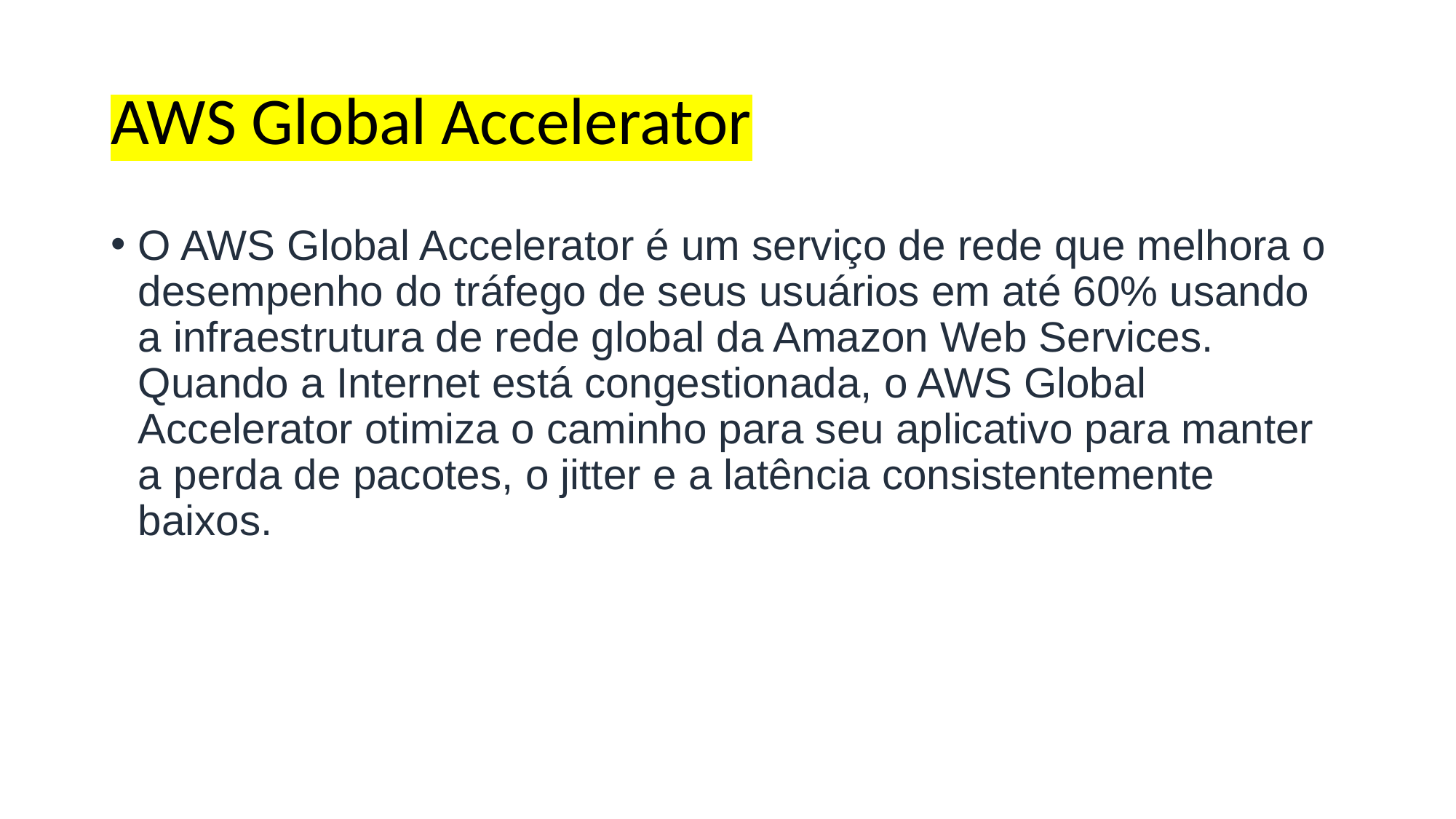

# AWS Global Accelerator
O AWS Global Accelerator é um serviço de rede que melhora o desempenho do tráfego de seus usuários em até 60% usando a infraestrutura de rede global da Amazon Web Services. Quando a Internet está congestionada, o AWS Global Accelerator otimiza o caminho para seu aplicativo para manter a perda de pacotes, o jitter e a latência consistentemente baixos.